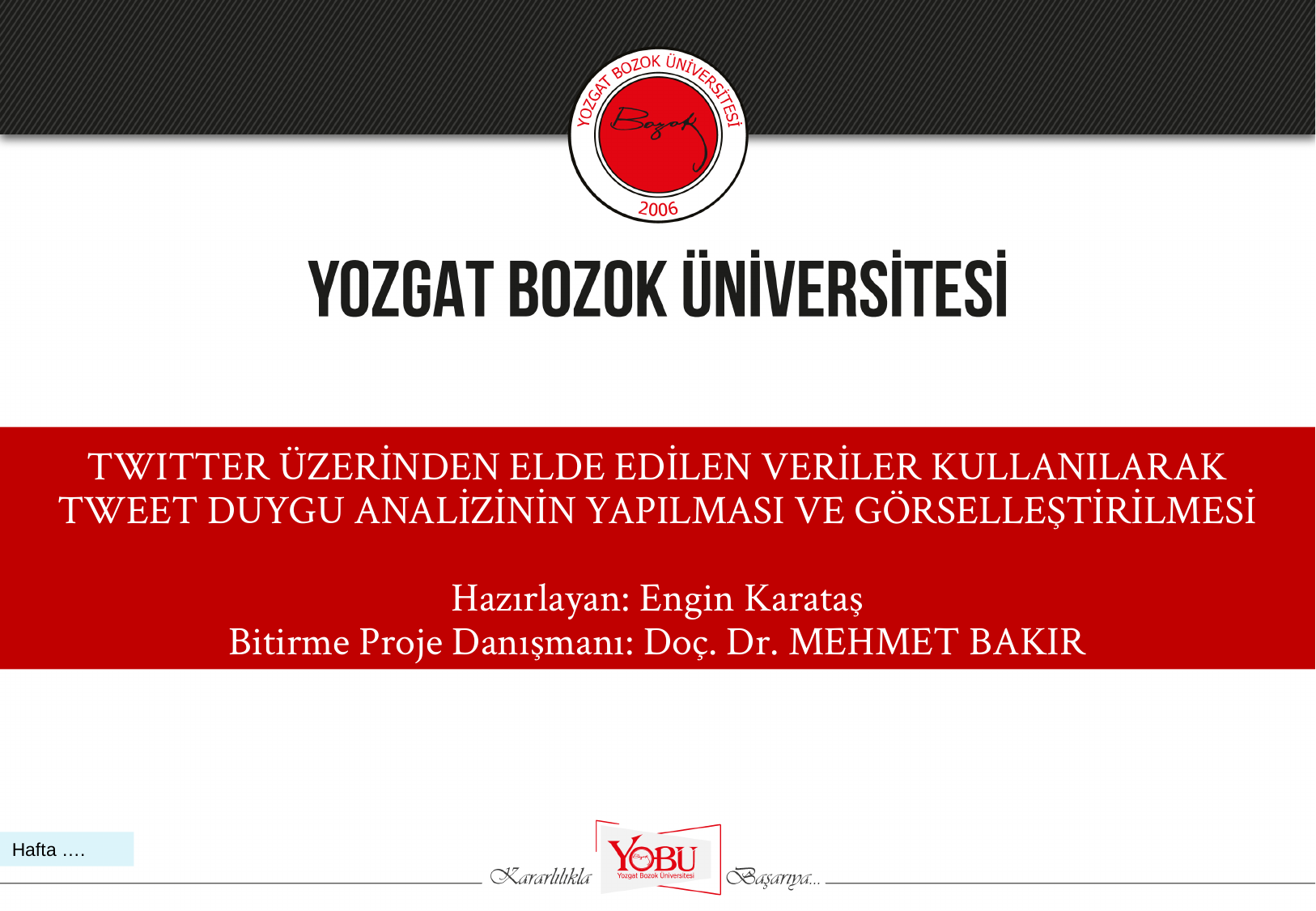

# TWITTER ÜZERİNDEN ELDE EDİLEN VERİLER KULLANILARAK TWEET DUYGU ANALİZİNİN YAPILMASI VE GÖRSELLEŞTİRİLMESİ Hazırlayan: Engin Karataş Bitirme Proje Danışmanı: Doç. Dr. MEHMET BAKIR
Hafta ….